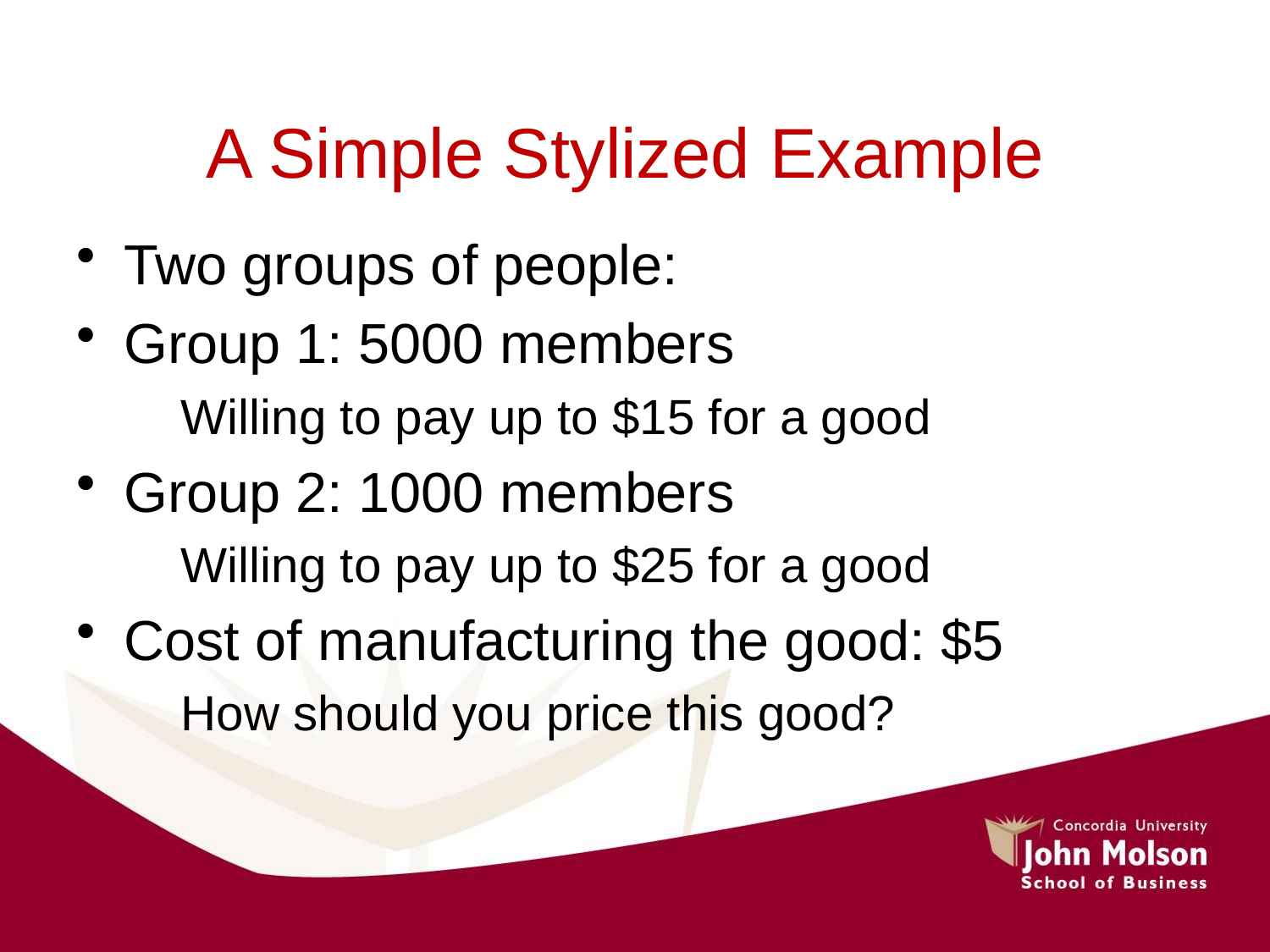

# A Simple Stylized Example
Two groups of people:
Group 1: 5000 members
   Willing to pay up to $15 for a good
Group 2: 1000 members
   Willing to pay up to $25 for a good
Cost of manufacturing the good: $5
   How should you price this good?